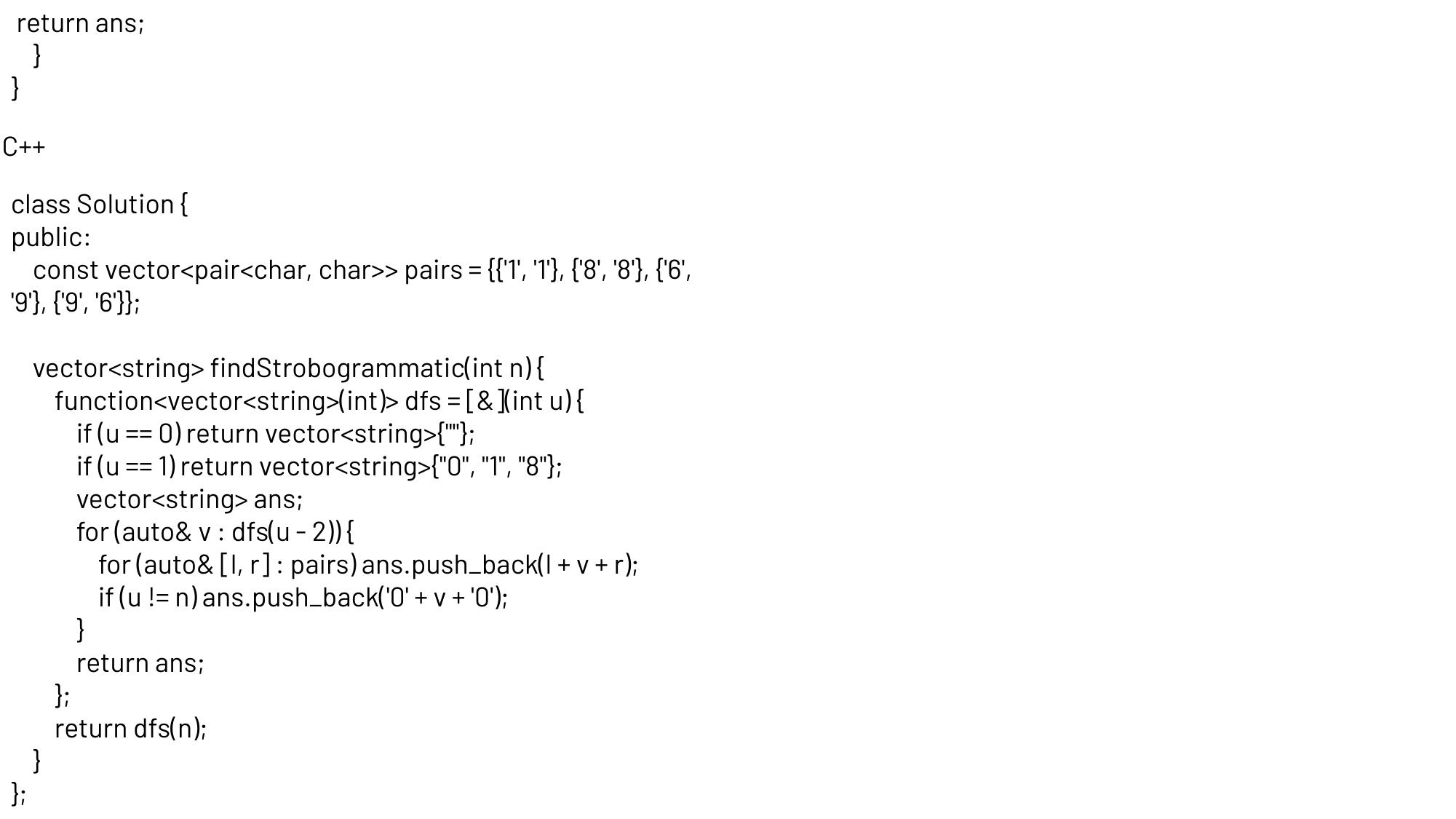

return ans;
    }
}
C++
class Solution {
public:
    const vector<pair<char, char>> pairs = {{'1', '1'}, {'8', '8'}, {'6', '9'}, {'9', '6'}};

    vector<string> findStrobogrammatic(int n) {
        function<vector<string>(int)> dfs = [&](int u) {
            if (u == 0) return vector<string>{""};
            if (u == 1) return vector<string>{"0", "1", "8"};
            vector<string> ans;
            for (auto& v : dfs(u - 2)) {
                for (auto& [l, r] : pairs) ans.push_back(l + v + r);
                if (u != n) ans.push_back('0' + v + '0');
            }
            return ans;
        };
        return dfs(n);
    }
};